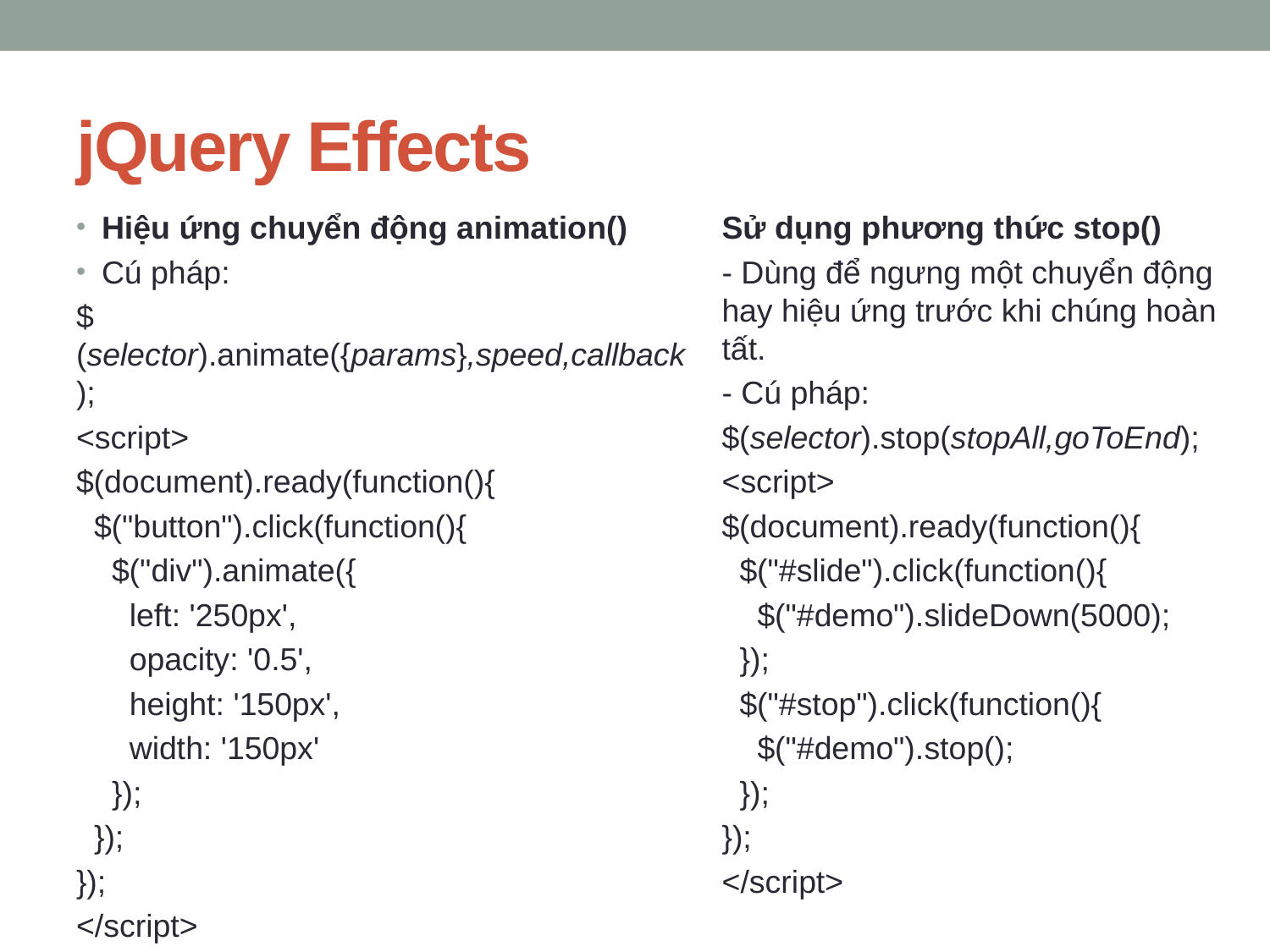

# jQuery Effects
Hiệu ứng chuyển động animation()
Cú pháp:
$(selector).animate({params},speed,callback);
<script>
$(document).ready(function(){
  $("button").click(function(){
    $("div").animate({
      left: '250px',
      opacity: '0.5',
      height: '150px',
      width: '150px'
    });
  });
});
</script>

Sử dụng phương thức stop()
- Dùng để ngưng một chuyển động hay hiệu ứng trước khi chúng hoàn tất.
- Cú pháp:
$(selector).stop(stopAll,goToEnd);
<script>
$(document).ready(function(){
  $("#slide").click(function(){
    $("#demo").slideDown(5000);
  });
  $("#stop").click(function(){
    $("#demo").stop();
  });
});
</script>